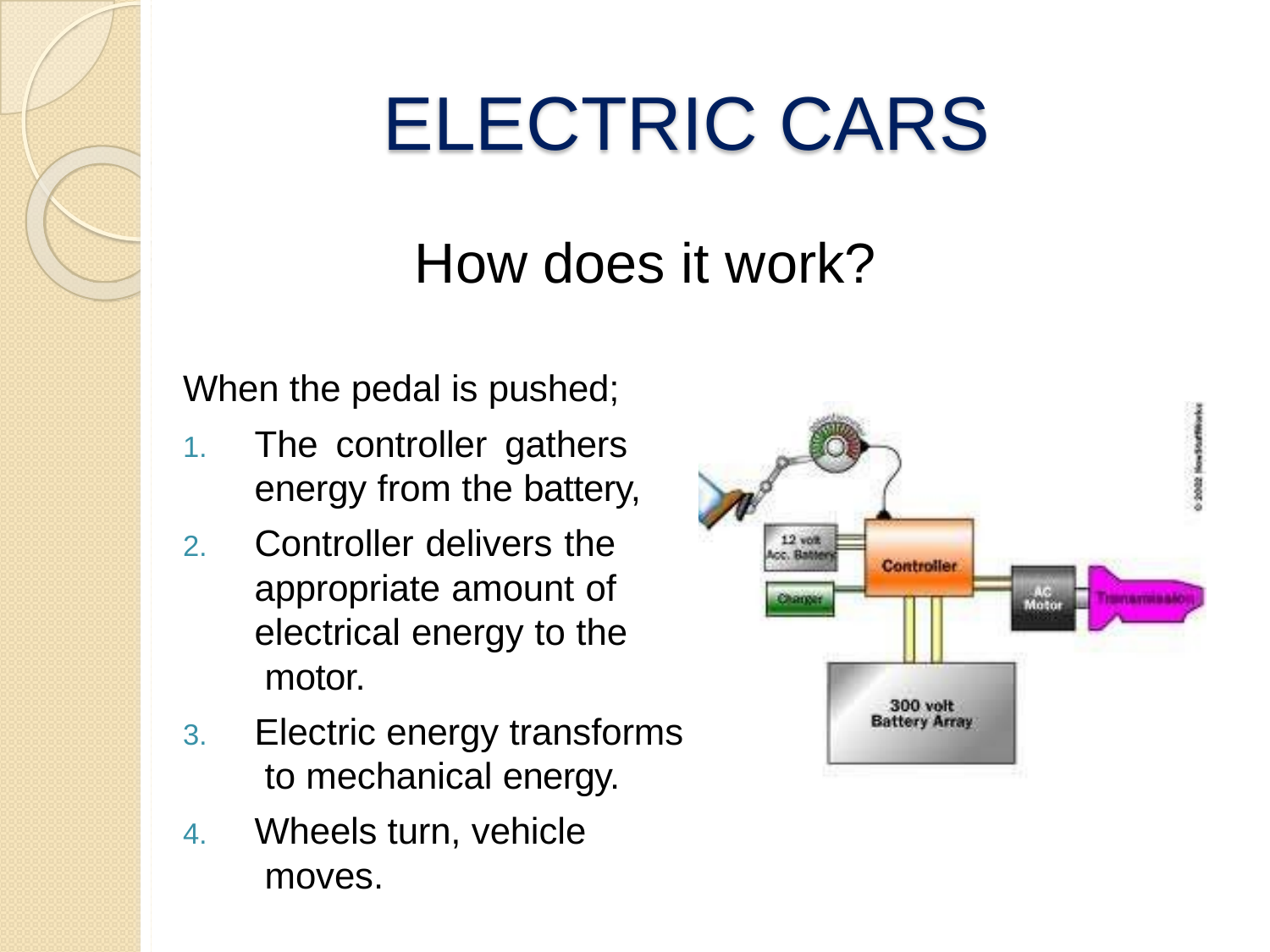

# ELECTRIC CARS
How does it work?
When the pedal is pushed;
The controller gathers  energy from the battery,
Controller delivers the  appropriate amount of  electrical energy to the  motor.
Electric energy transforms  to mechanical energy.
Wheels turn, vehicle  moves.